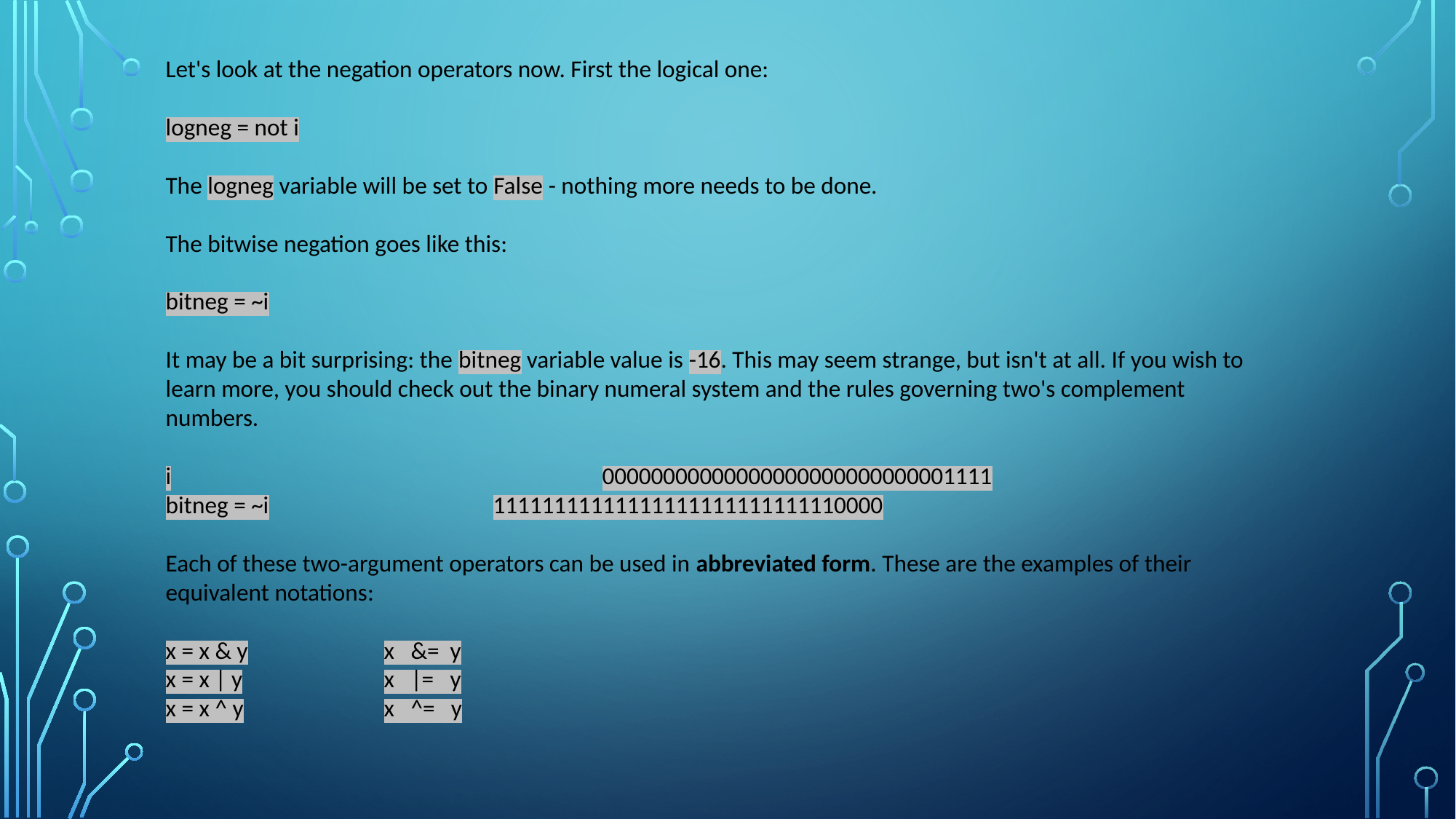

Let's look at the negation operators now. First the logical one:

logneg = not i

The logneg variable will be set to False - nothing more needs to be done.

The bitwise negation goes like this:

bitneg = ~i

It may be a bit surprising: the bitneg variable value is -16. This may seem strange, but isn't at all. If you wish to learn more, you should check out the binary numeral system and the rules governing two's complement numbers.

i				00000000000000000000000000001111
bitneg = ~i			11111111111111111111111111110000

Each of these two-argument operators can be used in abbreviated form. These are the examples of their equivalent notations:

x = x & y		x   &=  y
x = x | y		x   |=   y
x = x ^ y		x   ^=   y